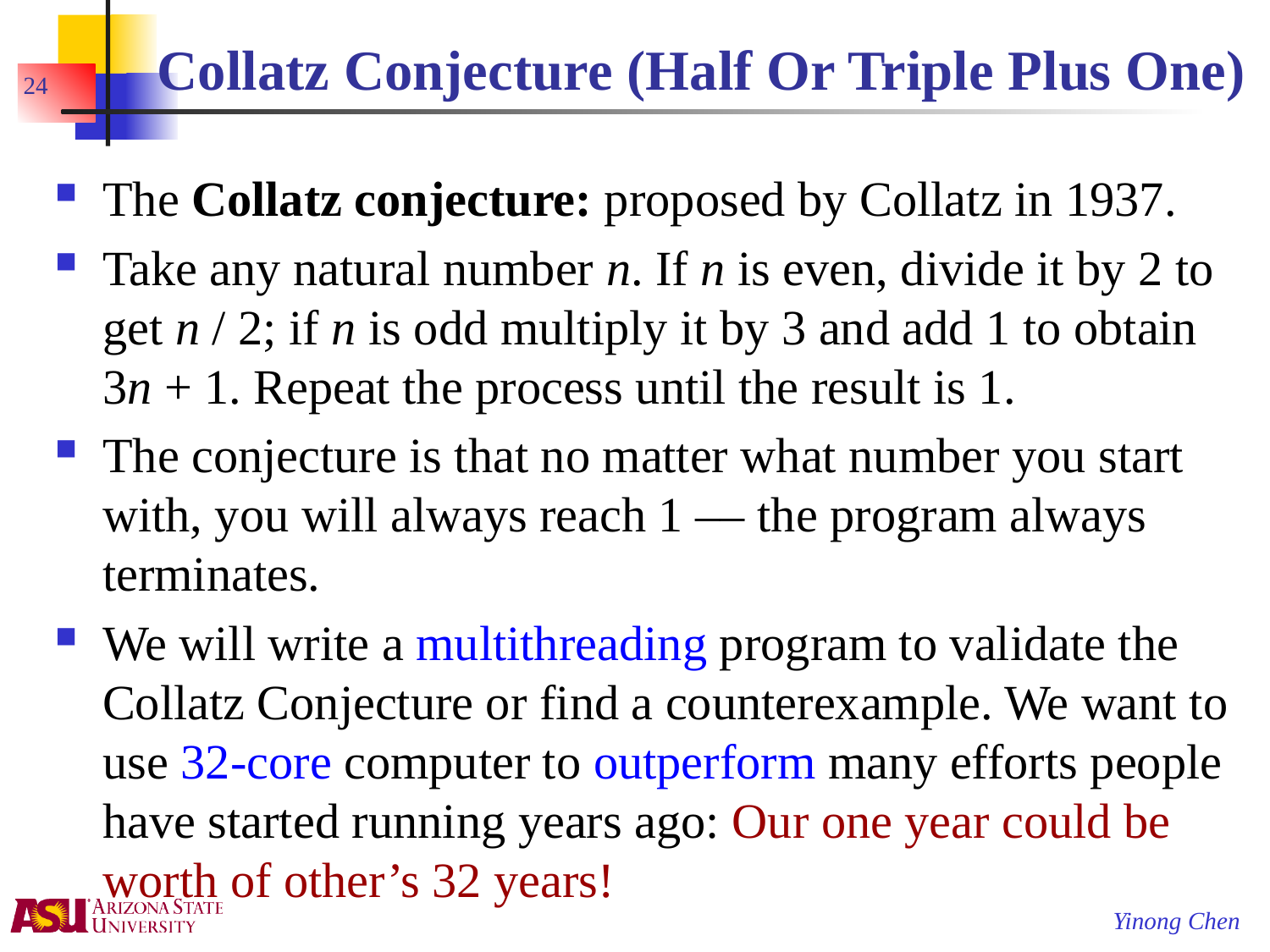

# Collatz Conjecture (Half Or Triple Plus One)
24
The Collatz conjecture: proposed by Collatz in 1937.
Take any natural number n. If n is even, divide it by 2 to get n / 2; if n is odd multiply it by 3 and add 1 to obtain 3n + 1. Repeat the process until the result is 1.
The conjecture is that no matter what number you start with, you will always reach 1 –– the program always terminates.
We will write a multithreading program to validate the Collatz Conjecture or find a counterexample. We want to use 32-core computer to outperform many efforts people have started running years ago: Our one year could be worth of other’s 32 years!